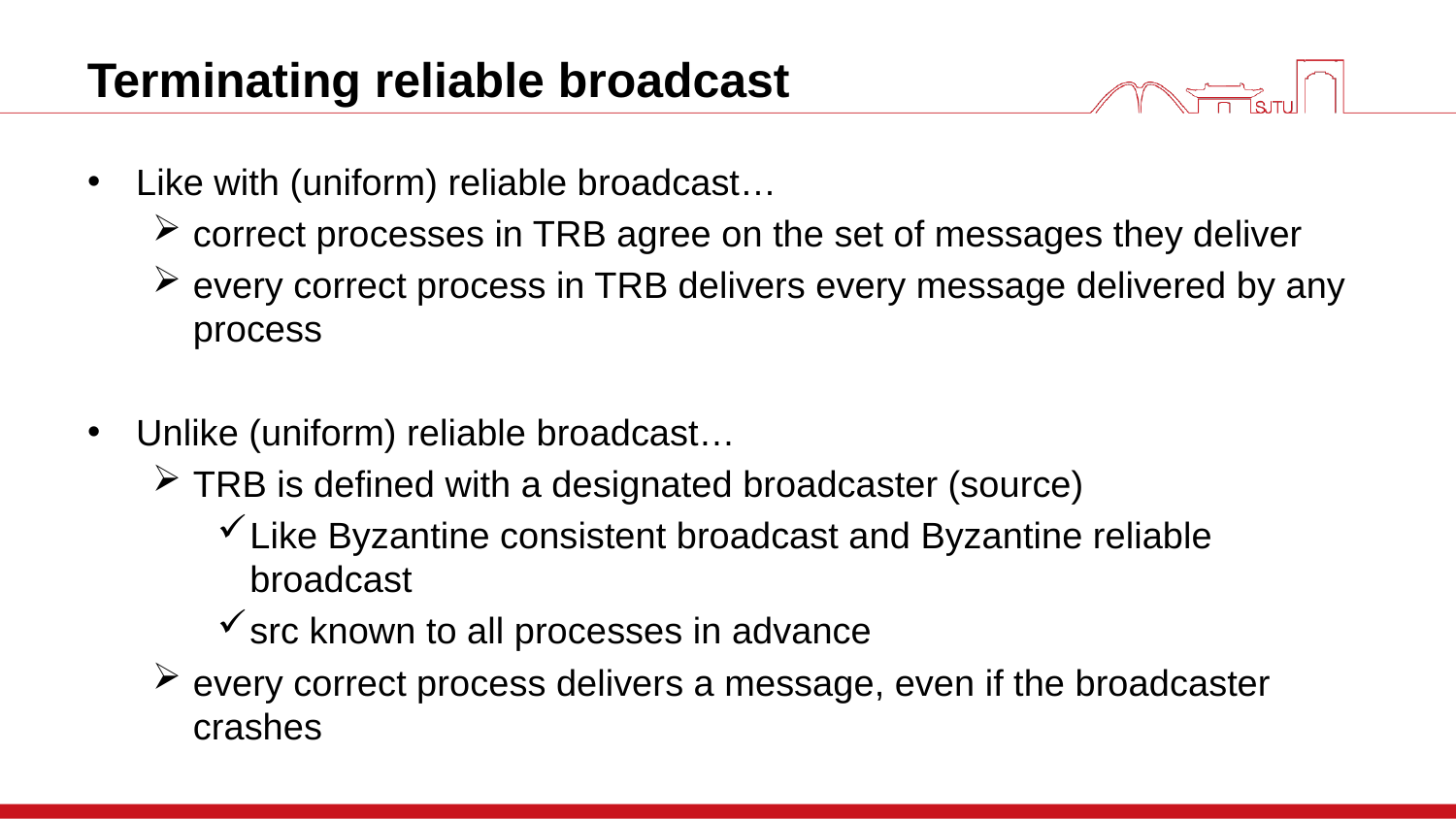

# Terminating reliable broadcast
Like with (uniform) reliable broadcast…
correct processes in TRB agree on the set of messages they deliver
every correct process in TRB delivers every message delivered by any process

Unlike (uniform) reliable broadcast…
TRB is defined with a designated broadcaster (source)
Like Byzantine consistent broadcast and Byzantine reliable broadcast
src known to all processes in advance
every correct process delivers a message, even if the broadcaster crashes